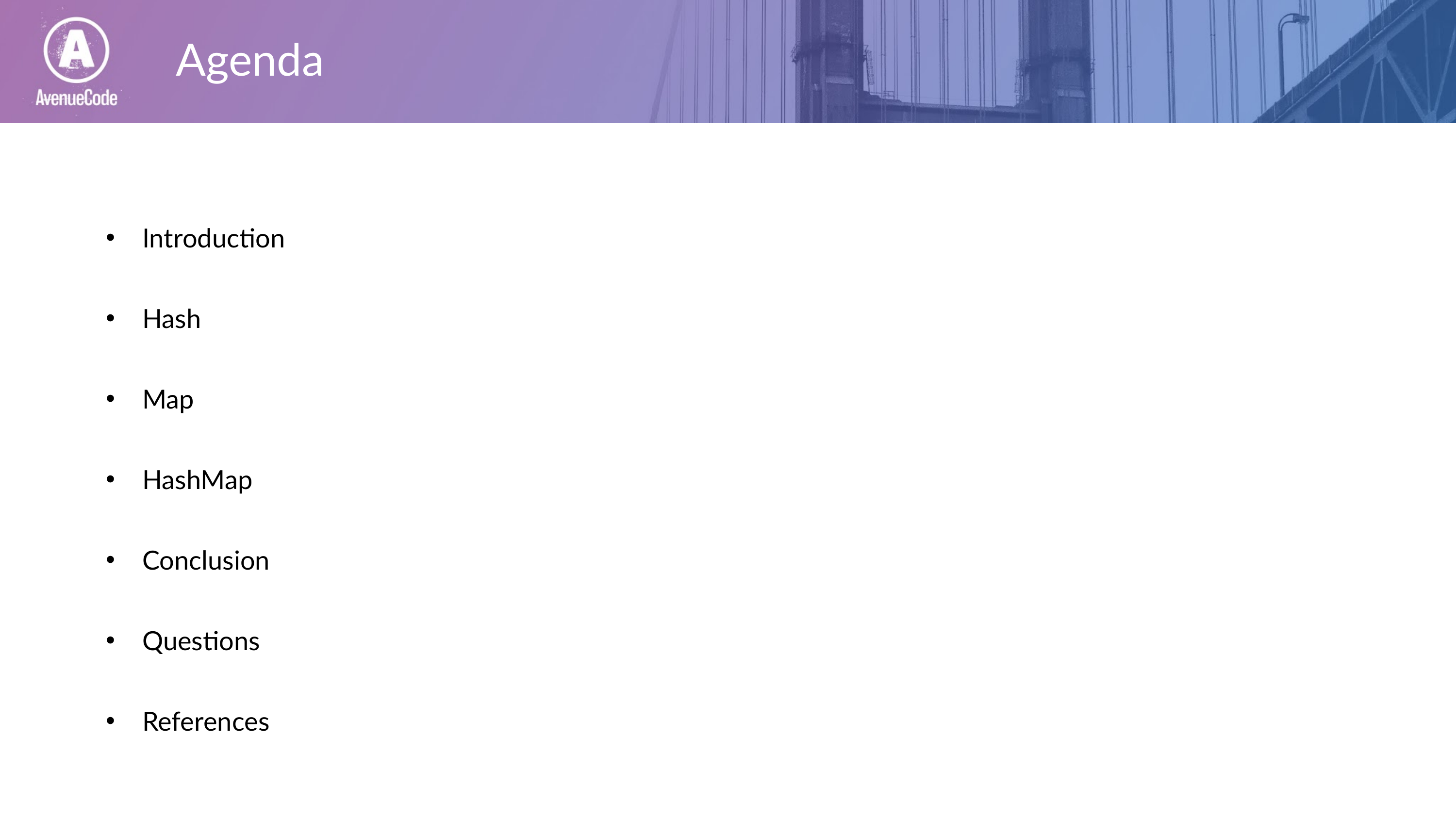

Agenda
2
# Header
Introduction

Hash

Map

HashMap

Conclusion

Questions

References